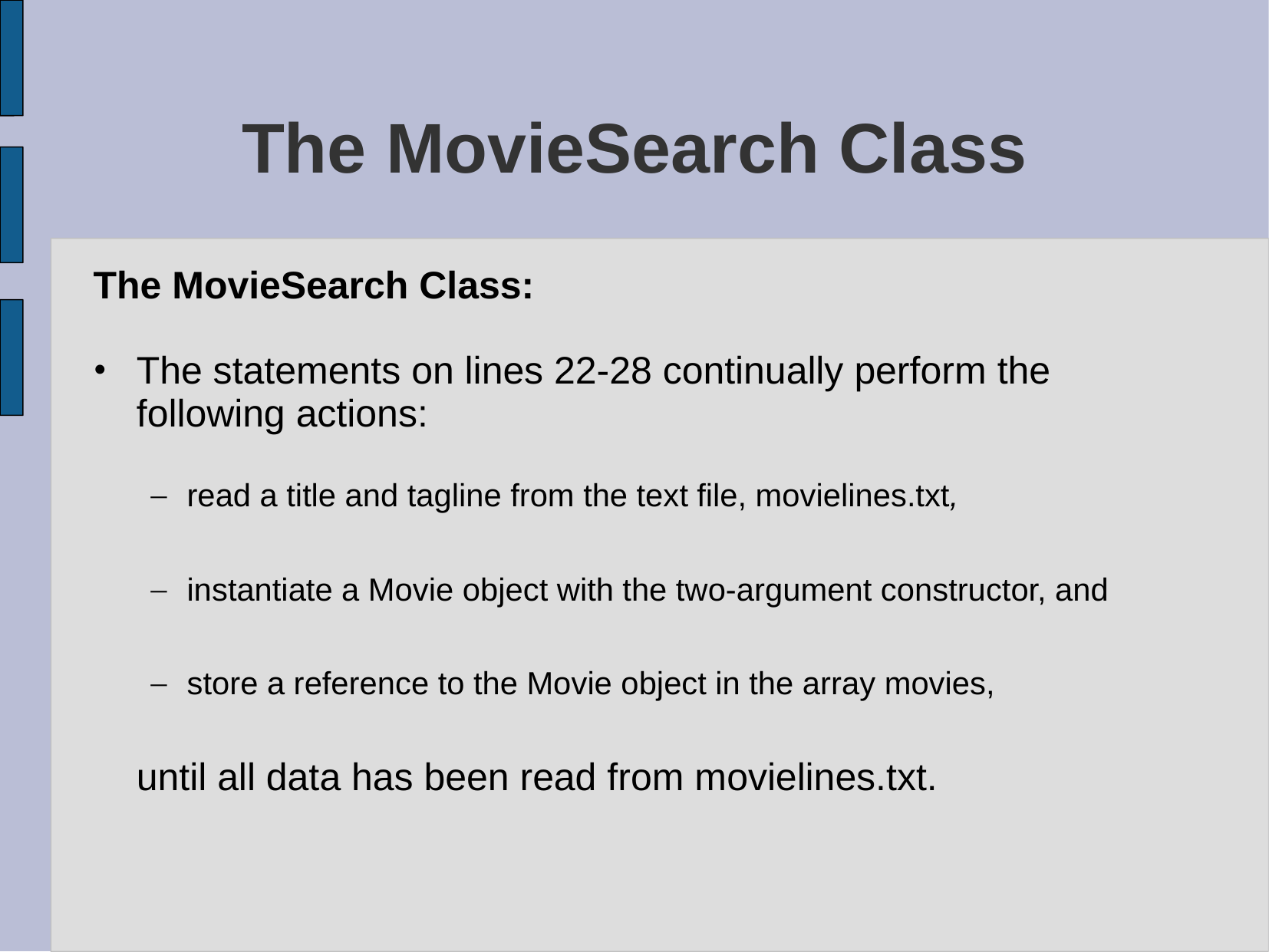

# The MovieSearch Class
The MovieSearch Class:

The statements on lines 22-28 continually perform the following actions:

read a title and tagline from the text file, movielines.txt,

instantiate a Movie object with the two-argument constructor, and

store a reference to the Movie object in the array movies,

	until all data has been read from movielines.txt.